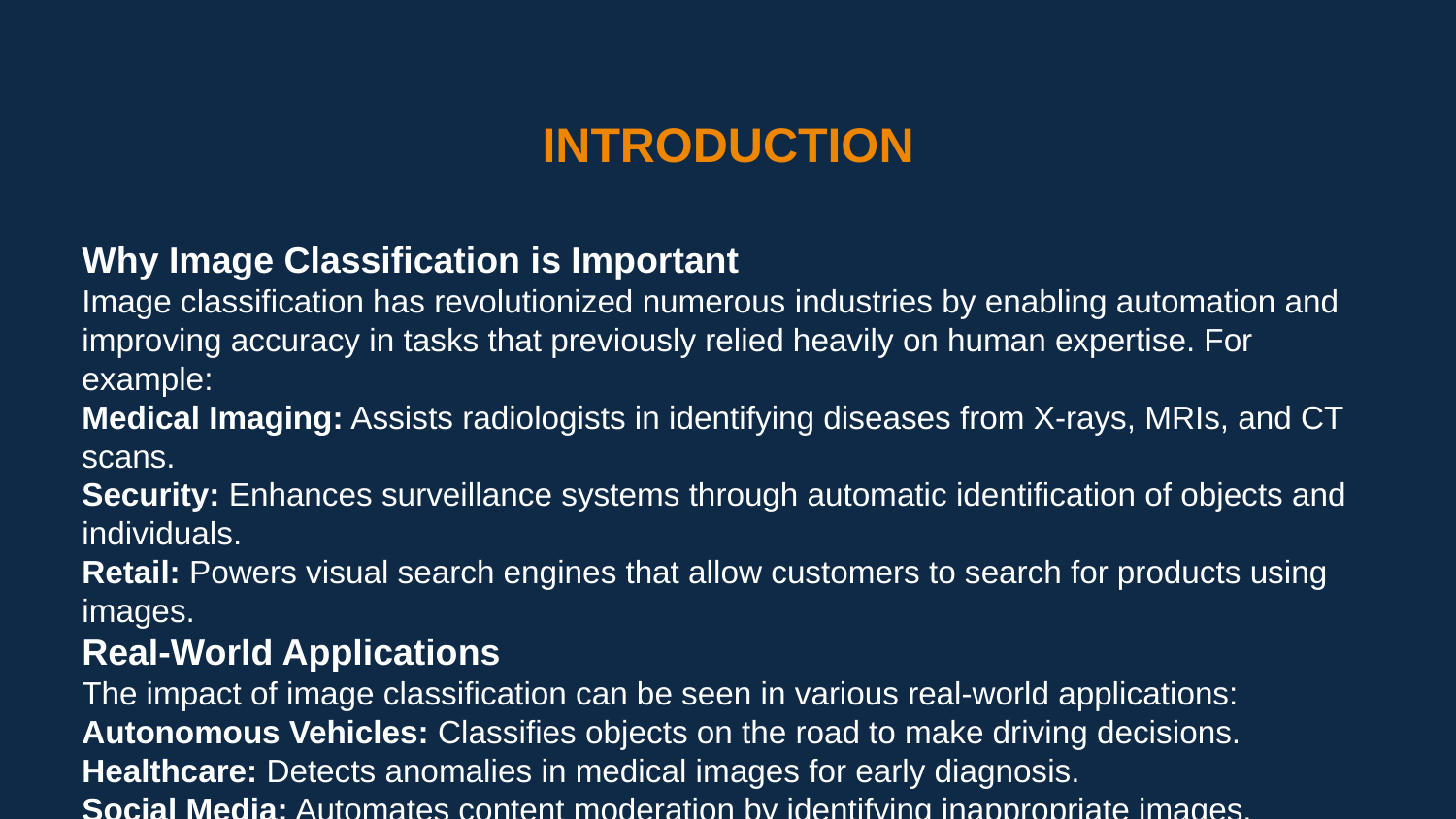

INTRODUCTION
Why Image Classification is Important
Image classification has revolutionized numerous industries by enabling automation and improving accuracy in tasks that previously relied heavily on human expertise. For example:
Medical Imaging: Assists radiologists in identifying diseases from X-rays, MRIs, and CT scans.
Security: Enhances surveillance systems through automatic identification of objects and individuals.
Retail: Powers visual search engines that allow customers to search for products using images.
Real-World Applications
The impact of image classification can be seen in various real-world applications:
Autonomous Vehicles: Classifies objects on the road to make driving decisions.
Healthcare: Detects anomalies in medical images for early diagnosis.
Social Media: Automates content moderation by identifying inappropriate images.